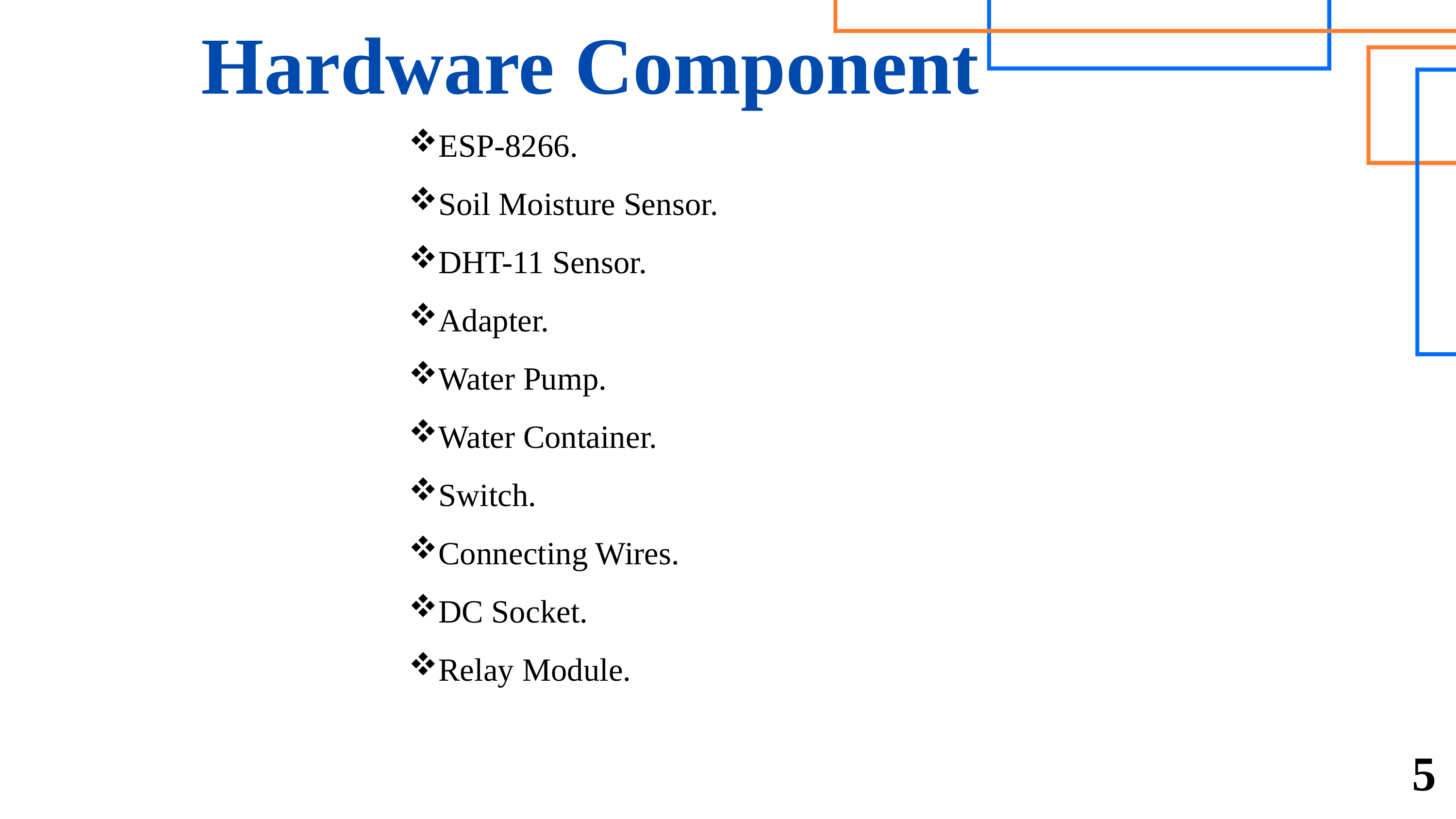

Hardware Component

ESP-8266.
Soil Moisture Sensor.
DHT-11 Sensor.
Adapter.
Water Pump.
Water Container.
Switch.
Connecting Wires.
DC Socket.
Relay Module.
5